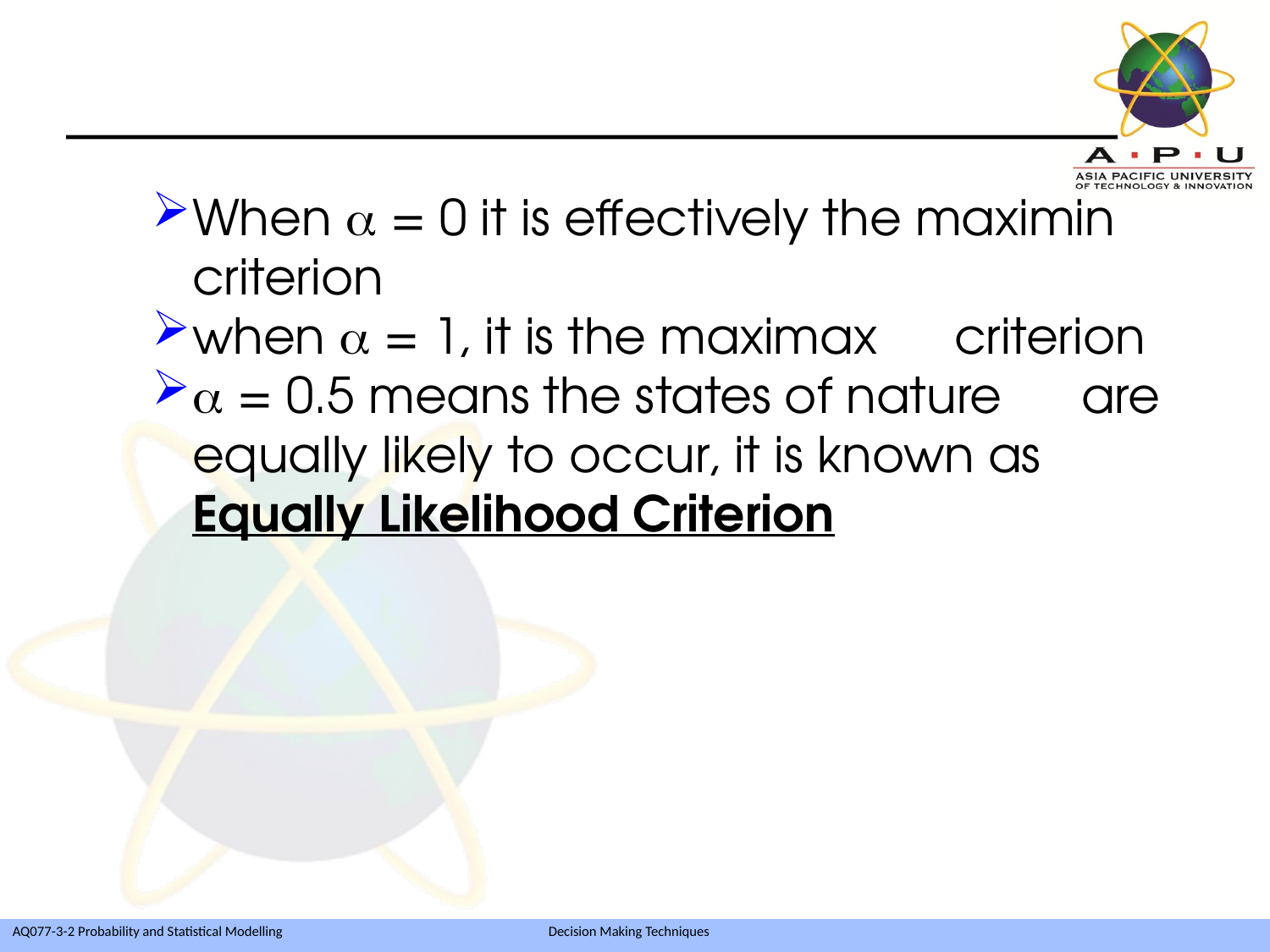

When α = 0 it is effectively the maximin criterion
when α = 1, it is the maximax 	criterion
α = 0.5 means the states of nature 	are equally likely to occur, it is known as Equally Likelihood Criterion